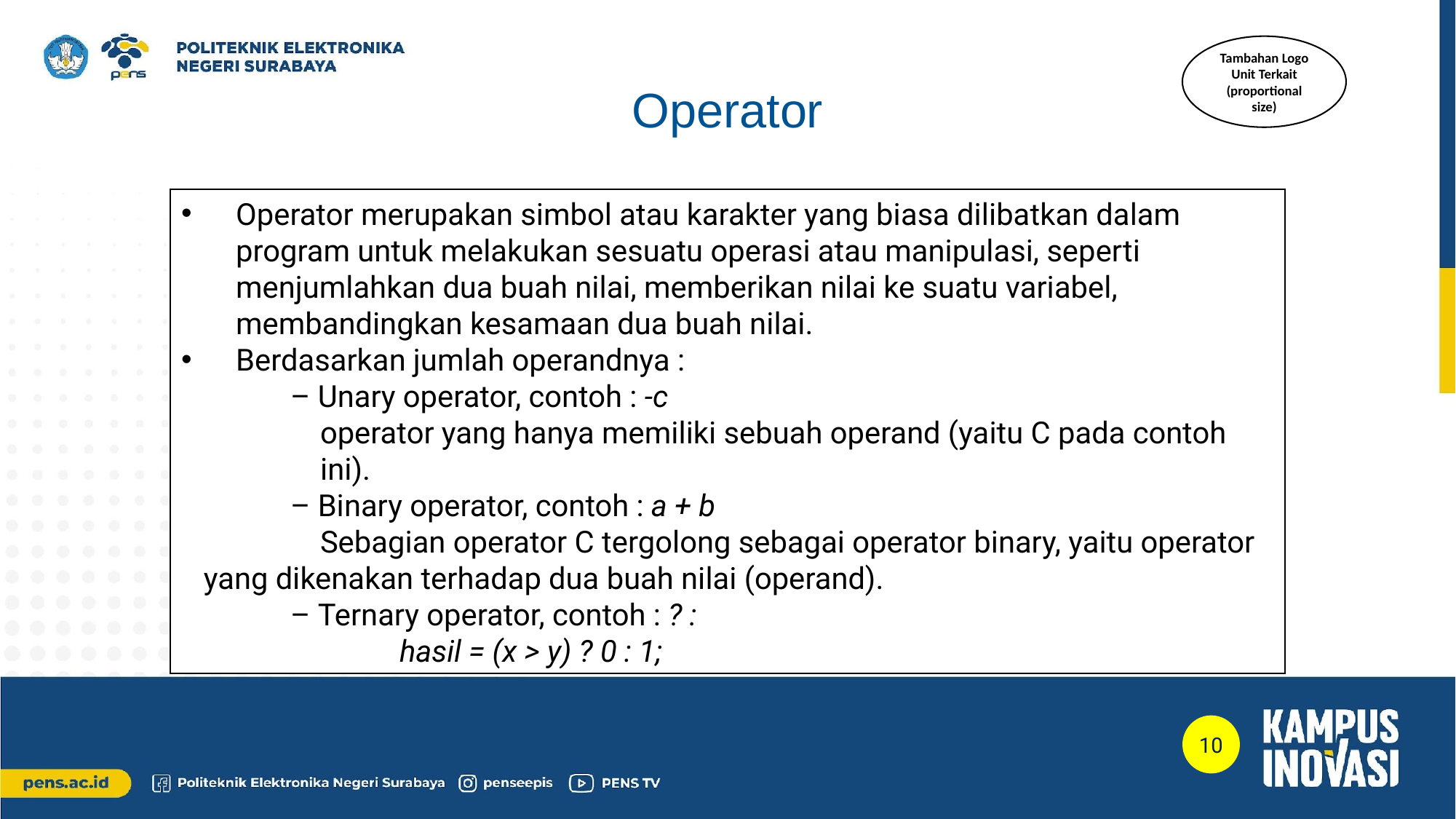

Tambahan Logo Unit Terkait (proportional size)
Operator
Operator merupakan simbol atau karakter yang biasa dilibatkan dalam program untuk melakukan sesuatu operasi atau manipulasi, seperti menjumlahkan dua buah nilai, memberikan nilai ke suatu variabel, membandingkan kesamaan dua buah nilai.
Berdasarkan jumlah operandnya :
	– Unary operator, contoh : -c
	    operator yang hanya memiliki sebuah operand (yaitu C pada contoh  	   	    ini).
	– Binary operator, contoh : a + b
	    Sebagian operator C tergolong sebagai operator binary, yaitu operator 	    yang dikenakan terhadap dua buah nilai (operand).
	– Ternary operator, contoh : ? :
		hasil = (x > y) ? 0 : 1;

10